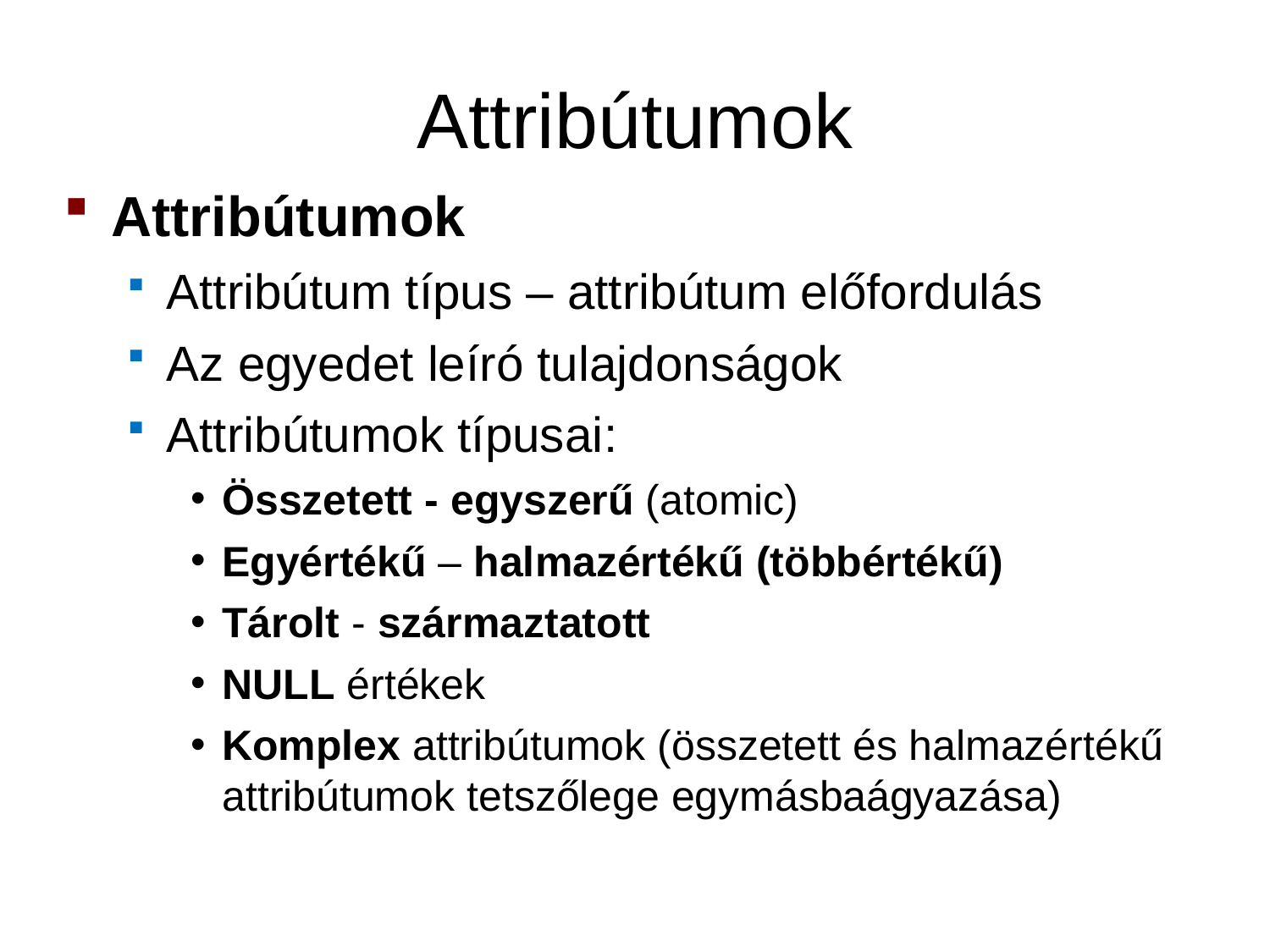

# Attribútumok
Attribútumok
Attribútum típus – attribútum előfordulás
Az egyedet leíró tulajdonságok
Attribútumok típusai:
Összetett - egyszerű (atomic)
Egyértékű – halmazértékű (többértékű)
Tárolt - származtatott
NULL értékek
Komplex attribútumok (összetett és halmazértékű attribútumok tetszőlege egymásbaágyazása)